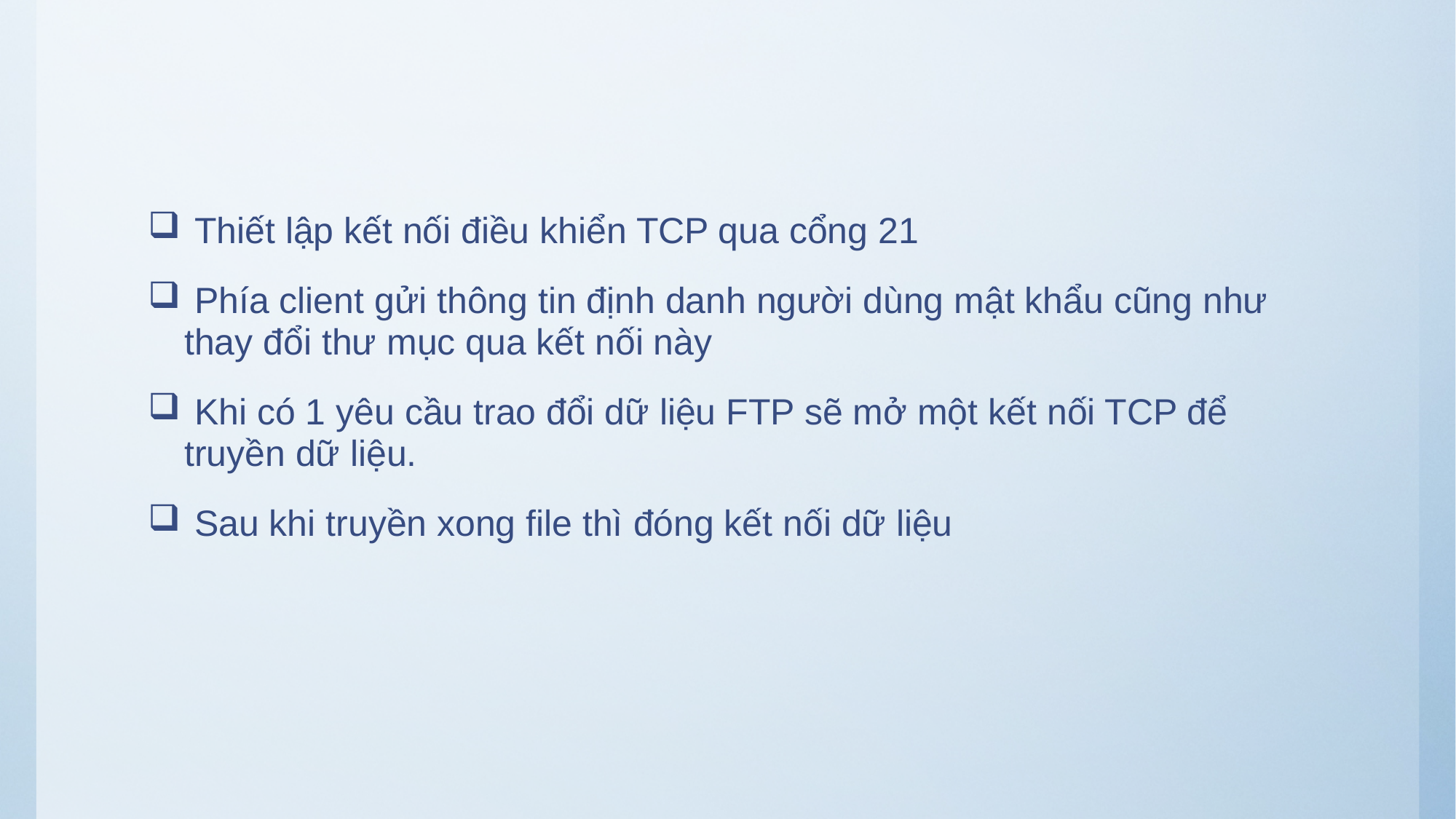

#
 Thiết lập kết nối điều khiển TCP qua cổng 21
 Phía client gửi thông tin định danh người dùng mật khẩu cũng như thay đổi thư mục qua kết nối này
 Khi có 1 yêu cầu trao đổi dữ liệu FTP sẽ mở một kết nối TCP để truyền dữ liệu.
 Sau khi truyền xong file thì đóng kết nối dữ liệu